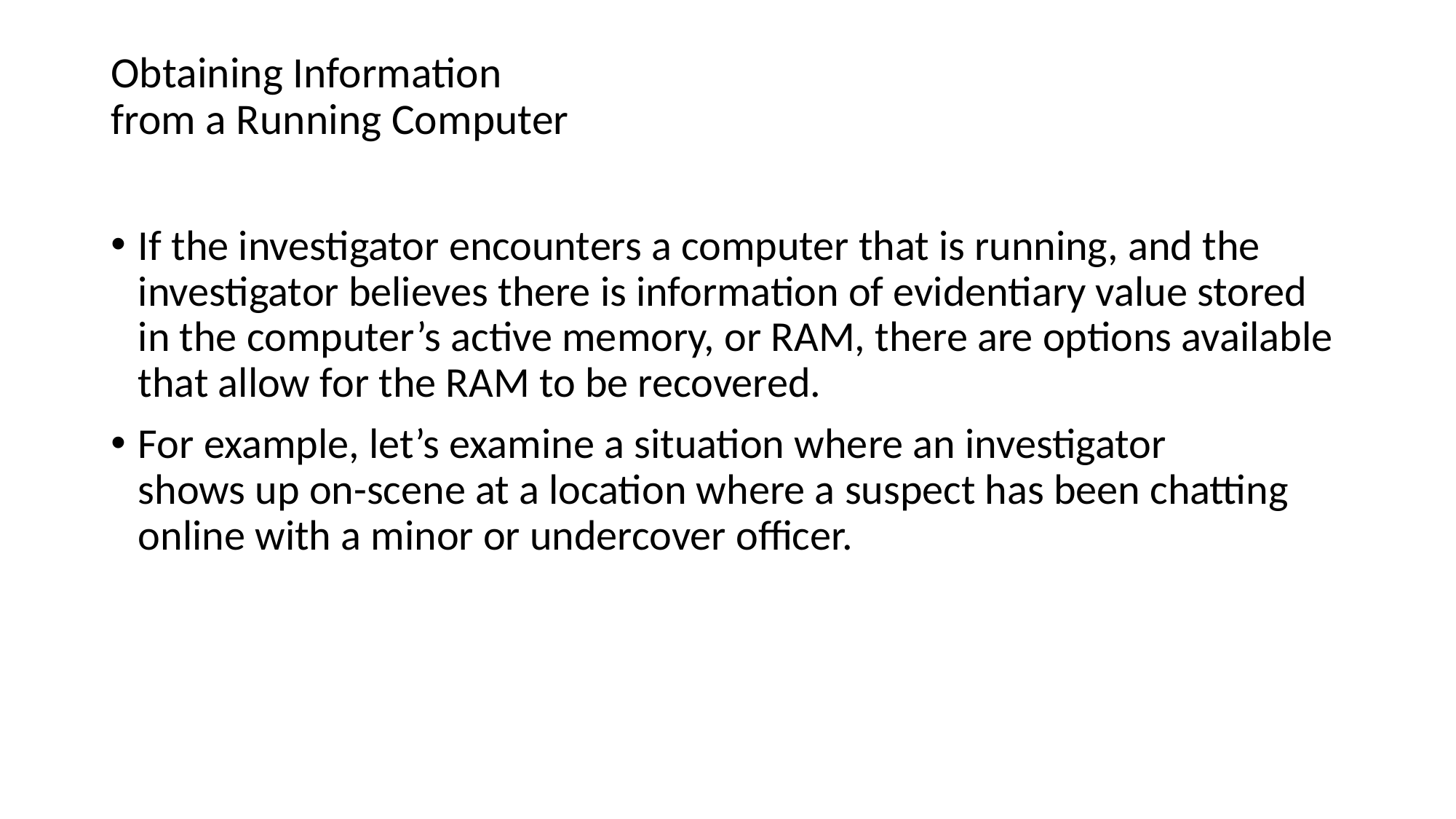

# Obtaining Information from a Running Computer
If the investigator encounters a computer that is running, and the investigator believes there is information of evidentiary value stored in the computer’s active memory, or RAM, there are options available that allow for the RAM to be recovered.
For example, let’s examine a situation where an investigator
shows up on-scene at a location where a suspect has been chatting online with a minor or undercover officer.